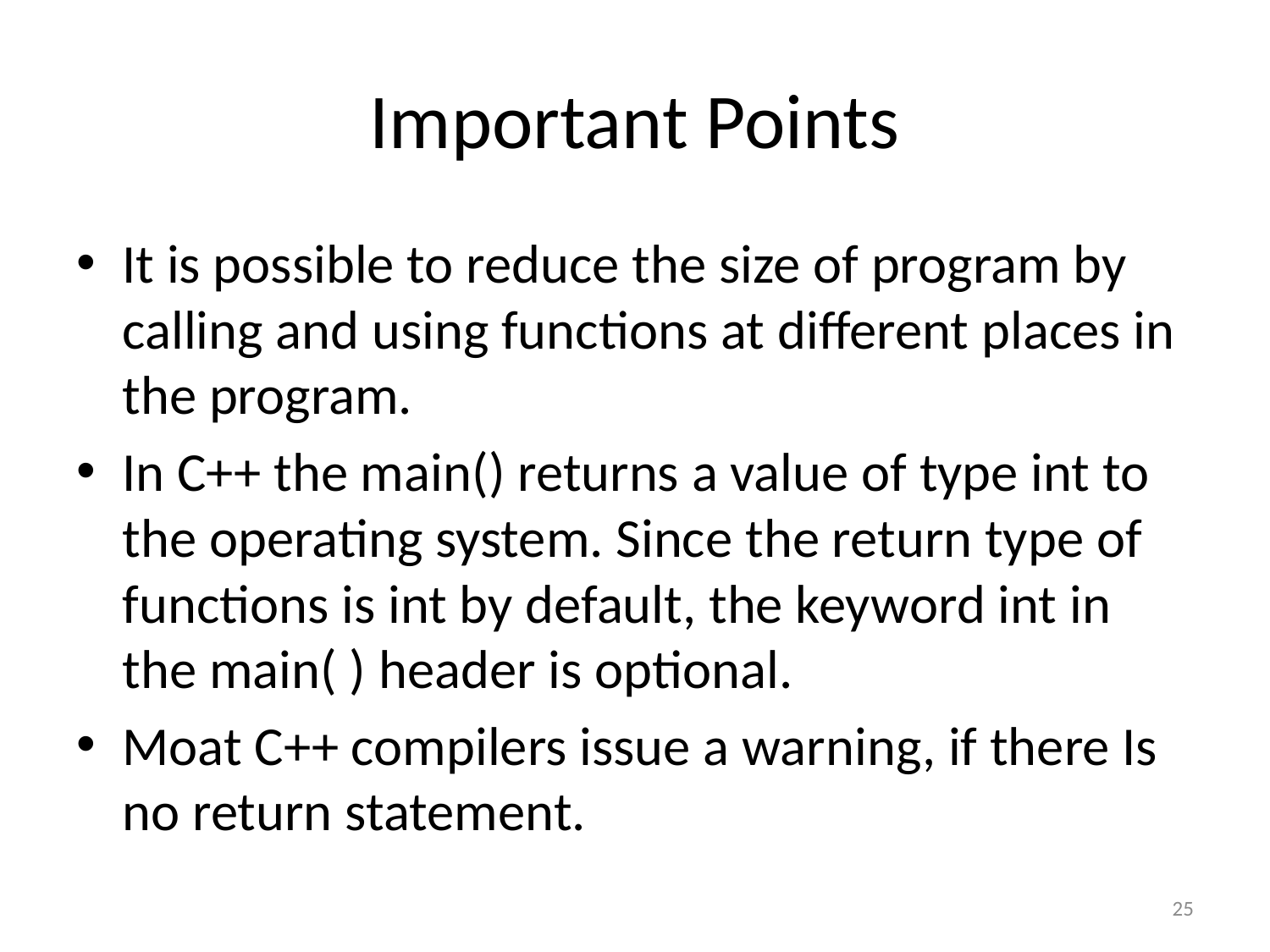

# Important Points
It is possible to reduce the size of program by calling and using functions at different places in the program.
In C++ the main() returns a value of type int to the operating system. Since the return type of functions is int by default, the keyword int in the main( ) header is optional.
Moat C++ compilers issue a warning, if there Is no return statement.
25